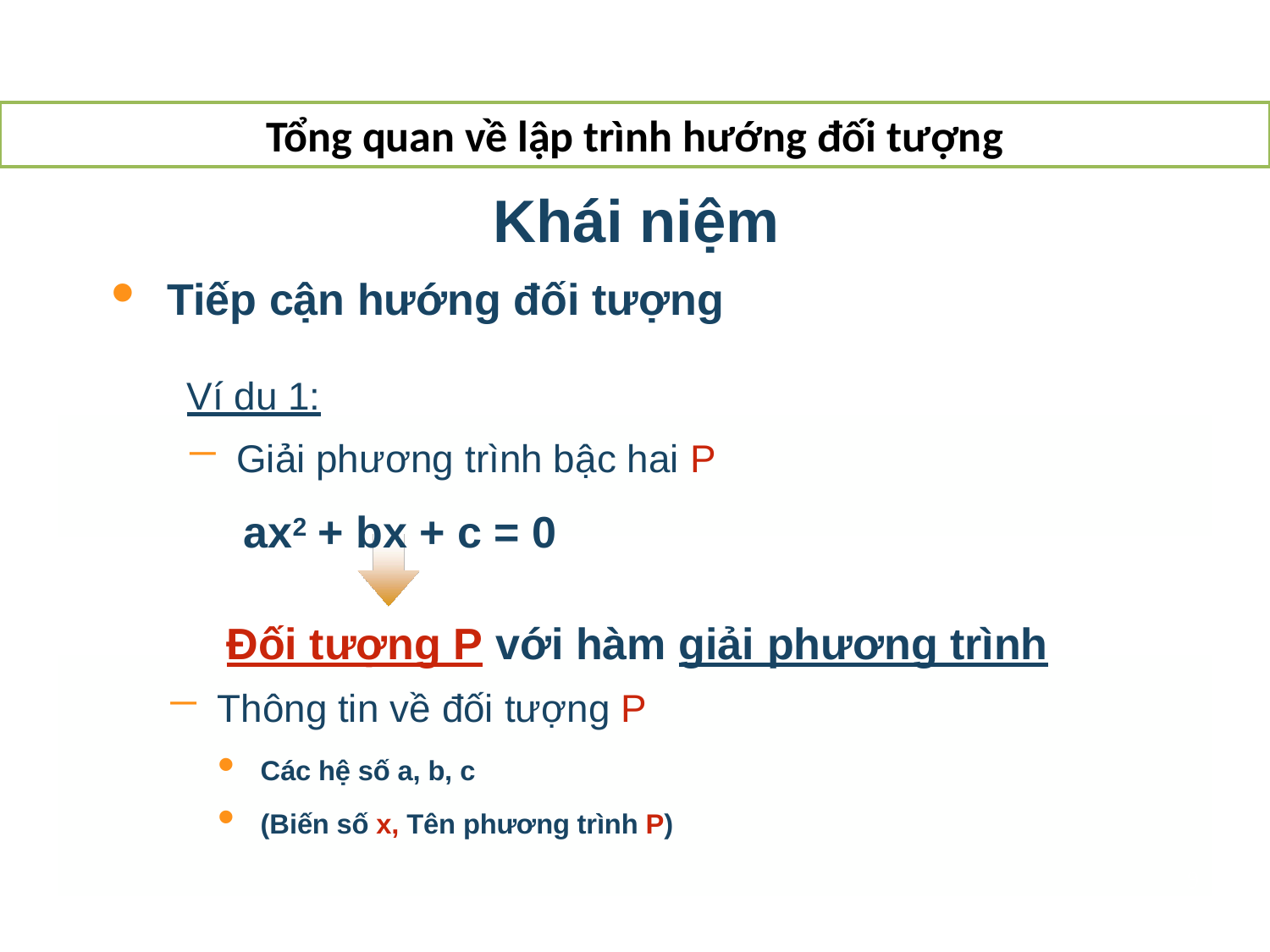

Tổng quan về lập trình hướng đối tượng
Khái niệm
•
Tiếp cận hướng đối tượng

Ví dụ 1:
− Giải phương trình bậc hai P
ax2 + bx + c = 0

Đối tượng P với hàm giải phương trình

− Thông tin về đối tượng P
• Các hệ số a, b, c
• (Biến số x, Tên phương trình P)
9